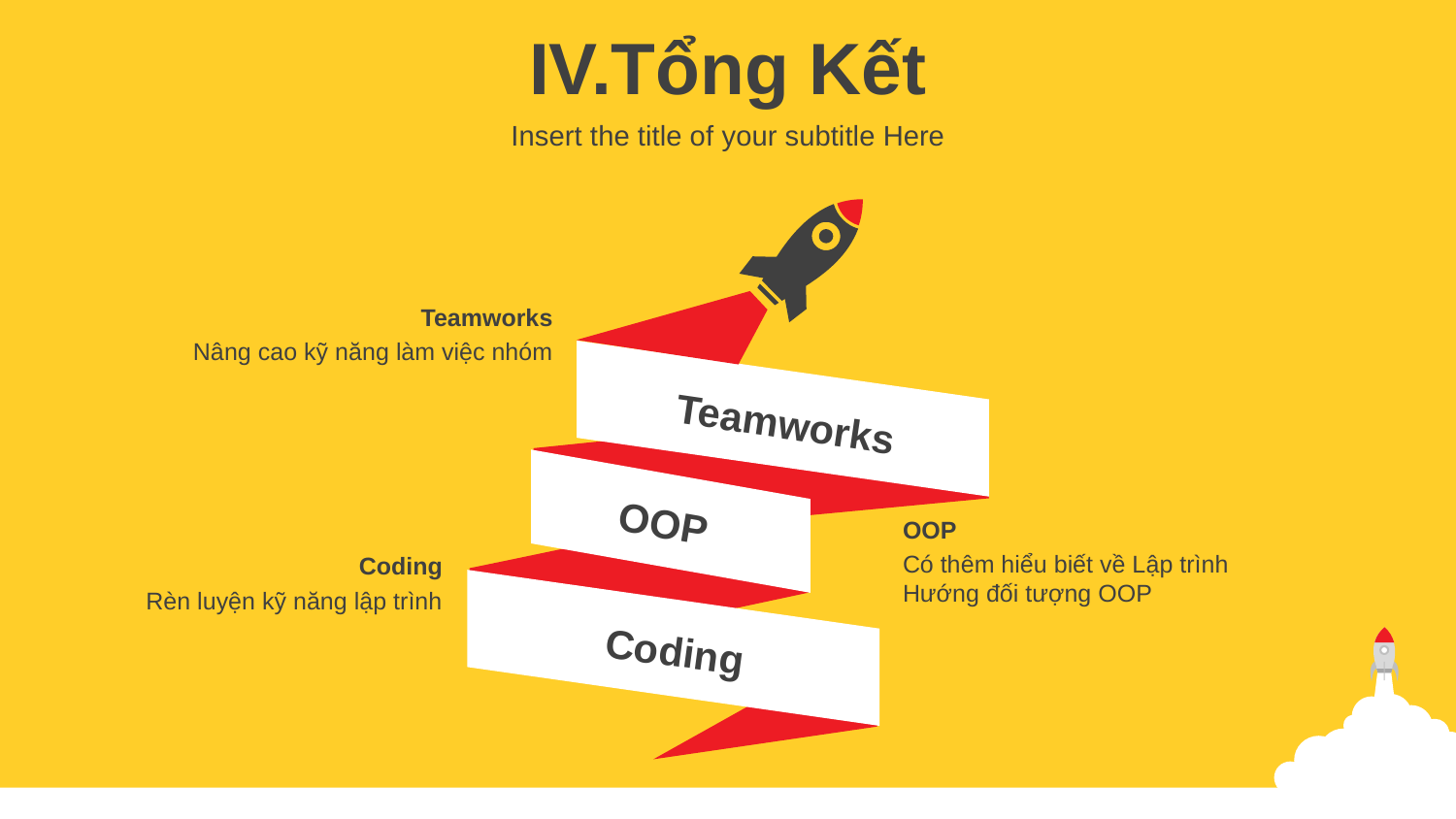

IV.Tổng Kết
Insert the title of your subtitle Here

Teamworks
Nâng cao kỹ năng làm việc nhóm
Teamworks
OOP
OOP
Có thêm hiểu biết về Lập trình Hướng đối tượng OOP
Coding
Rèn luyện kỹ năng lập trình
Coding